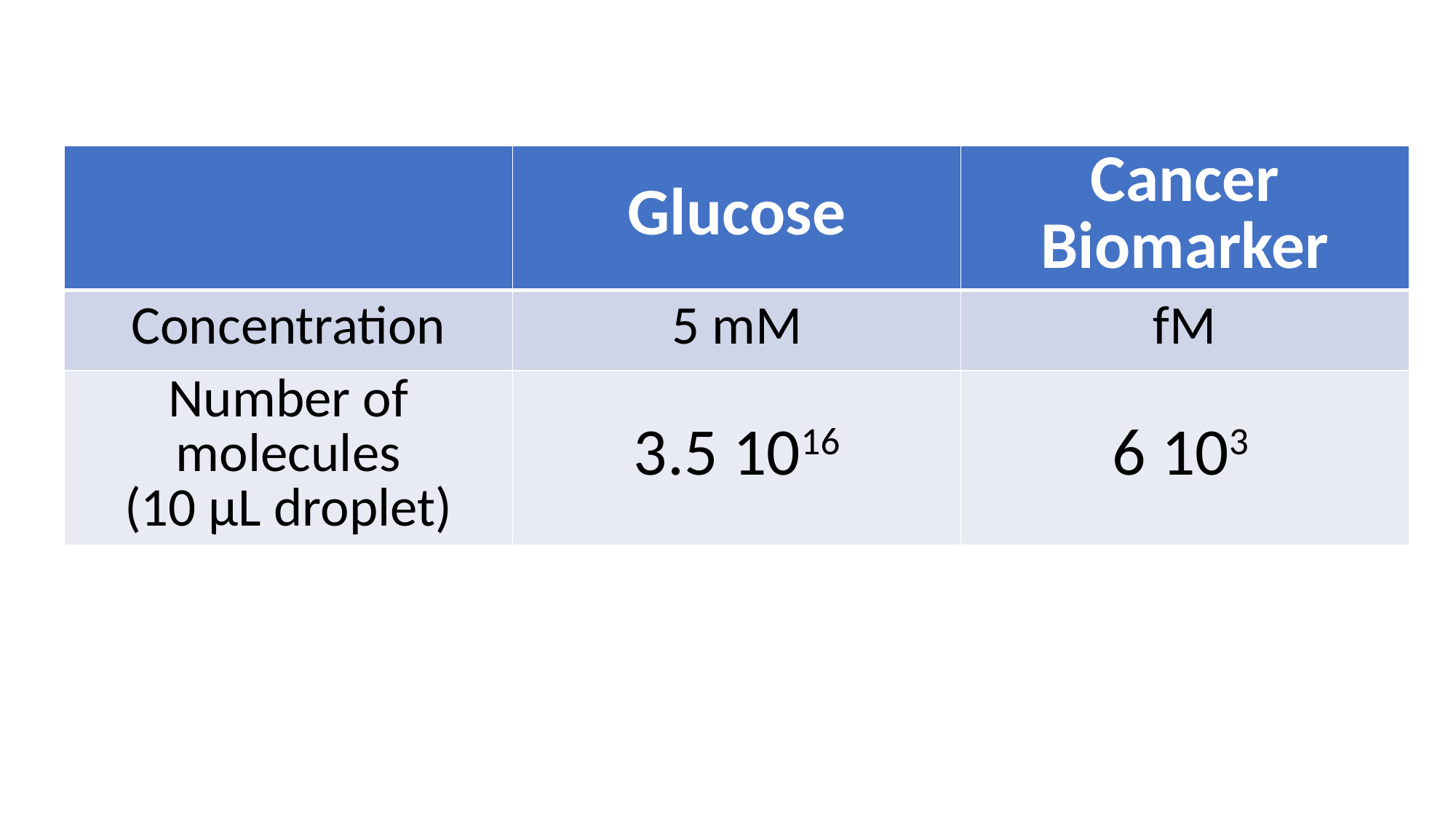

|  | Glucose | Cancer Biomarker |
| --- | --- | --- |
| Concentration | 5 mM | fM |
| Number of molecules (10 µL droplet) | 3.5 1016 | 6 103 |